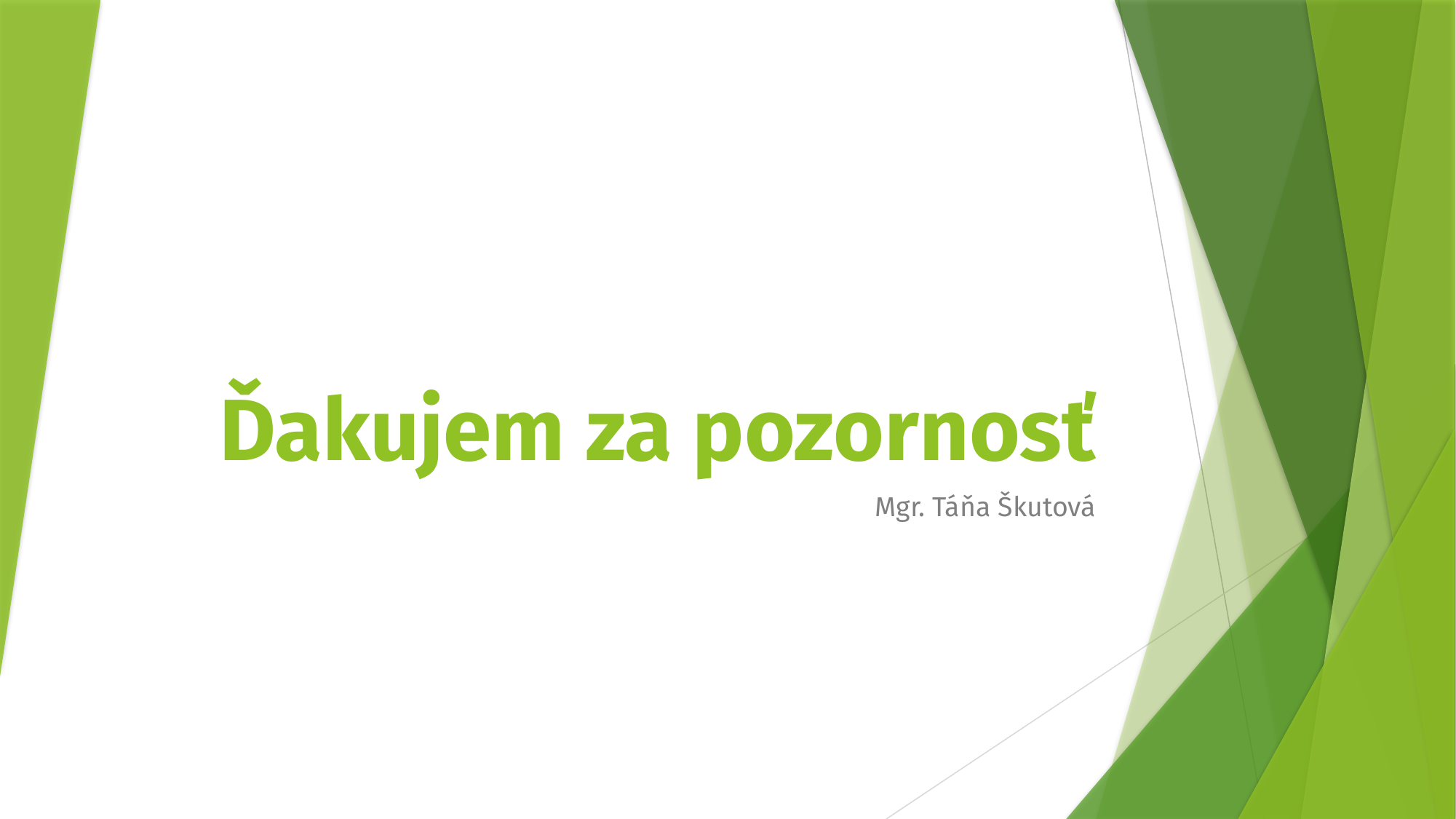

# Ďakujem za pozornosť
Mgr. Táňa Škutová